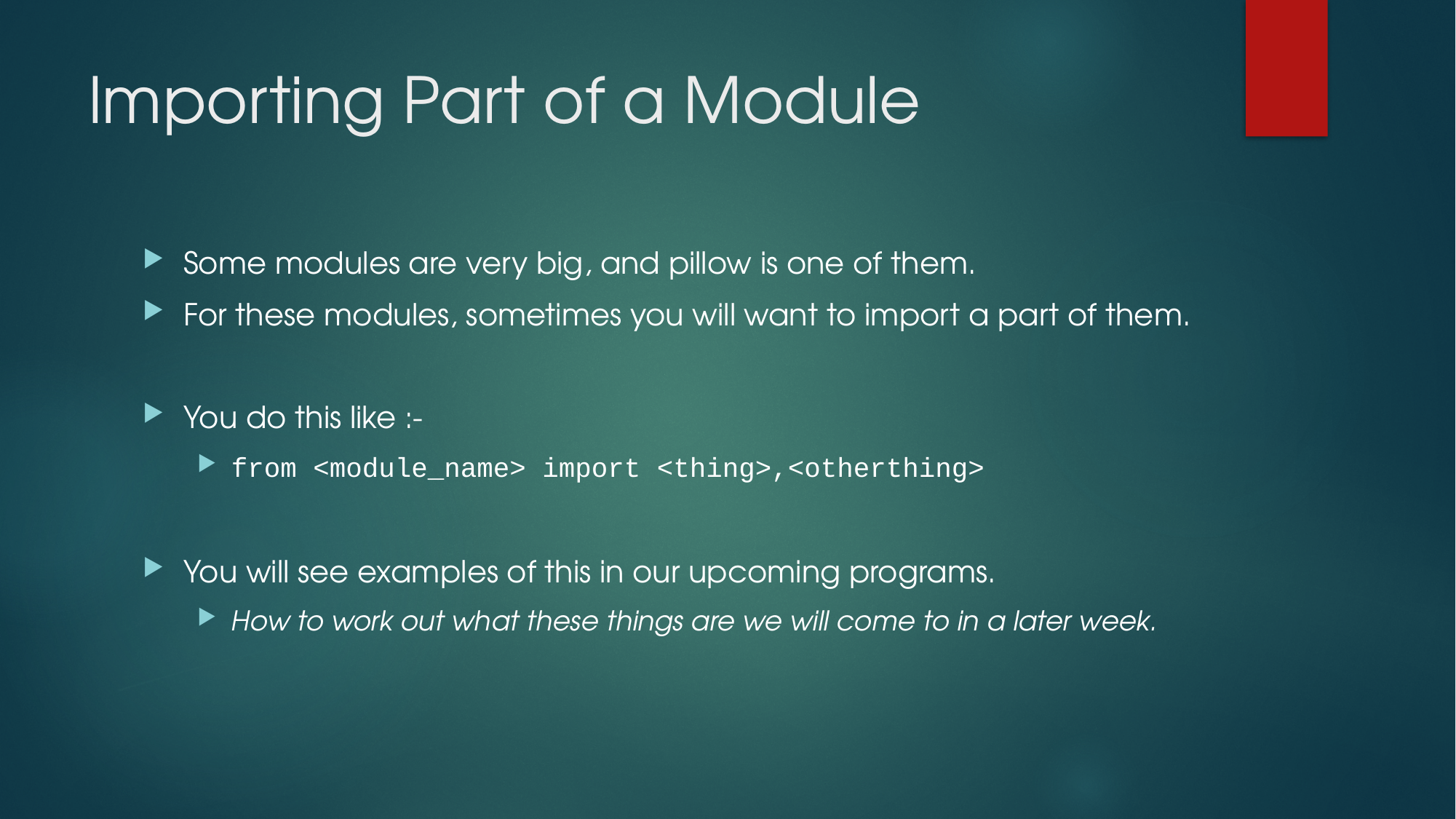

# Importing Part of a Module
Some modules are very big, and pillow is one of them.
For these modules, sometimes you will want to import a part of them.

You do this like :-
from <module_name> import <thing>,<otherthing>

You will see examples of this in our upcoming programs.
How to work out what these things are we will come to in a later week.